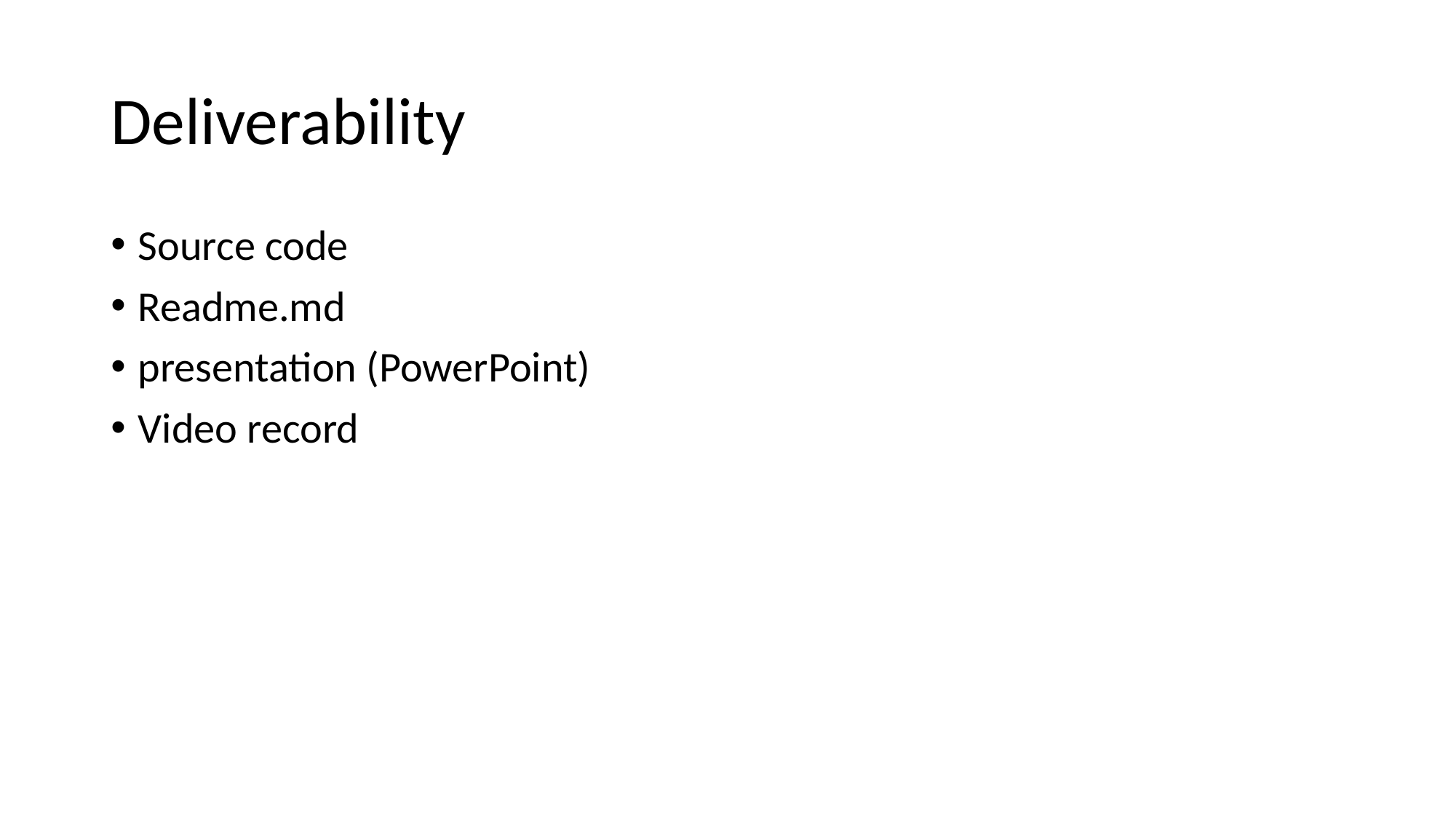

# Deliverability
Source code
Readme.md
presentation (PowerPoint)
Video record